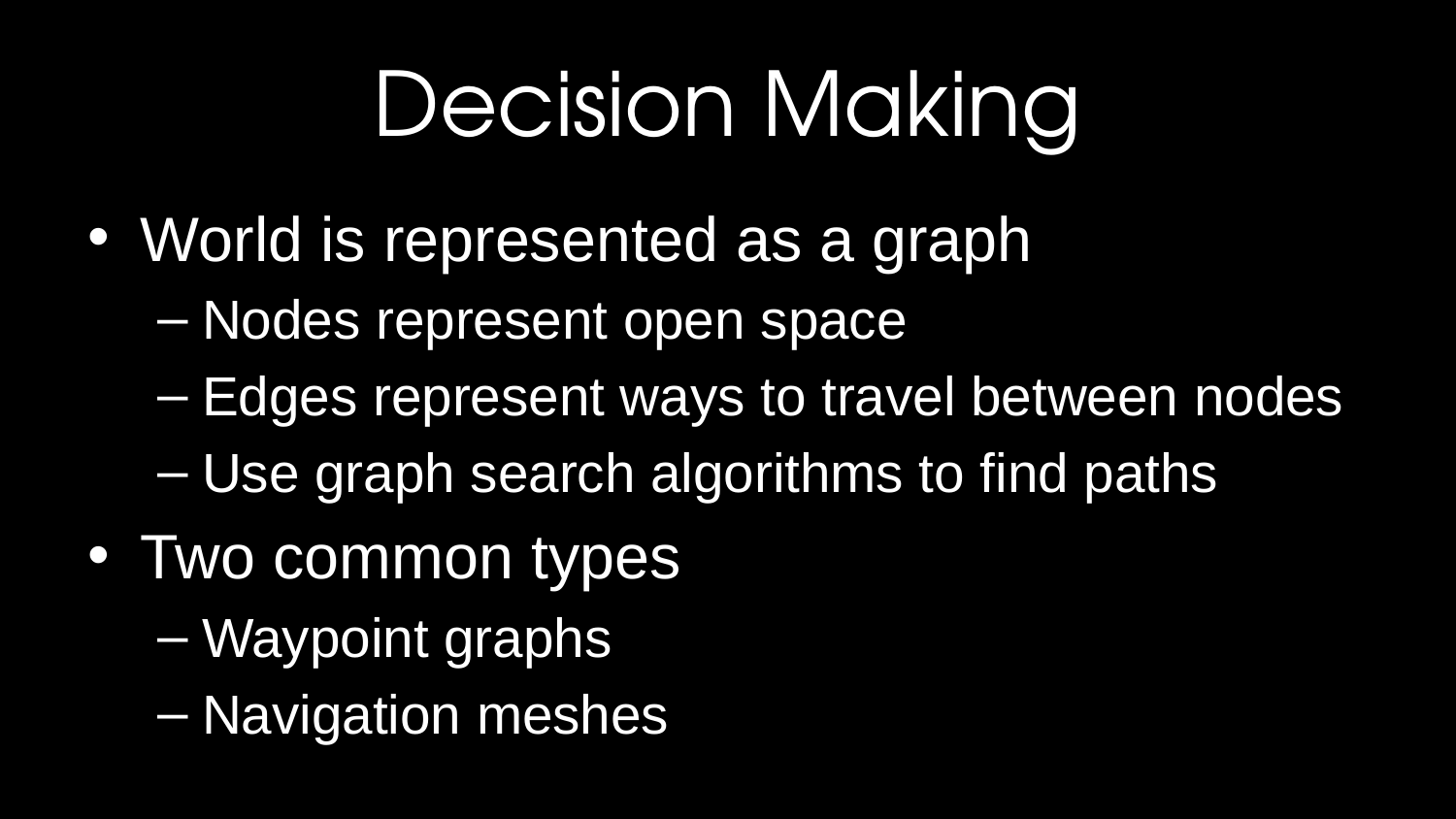

# Decision Making
World is represented as a graph
Nodes represent open space
Edges represent ways to travel between nodes
Use graph search algorithms to find paths
Two common types
Waypoint graphs
Navigation meshes